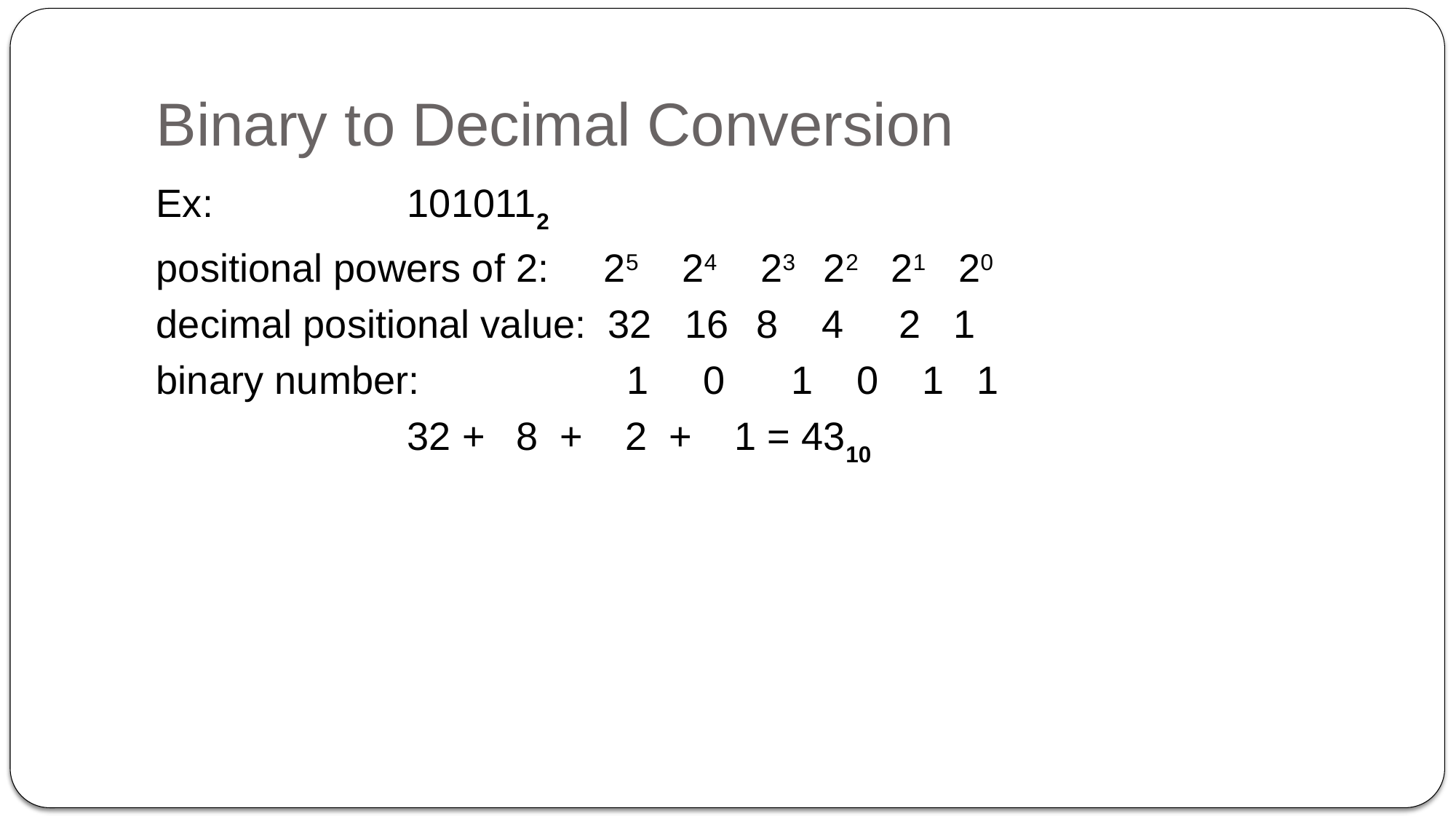

# Binary to Decimal Conversion
Ex: 		1010112
positional powers of 2:     25    24    23   22   21   20
decimal positional value:  32   16	  8    4     2   1
binary number:                   1     0      1    0    1   1
			32 +	8  +	2  + 	1 = 4310